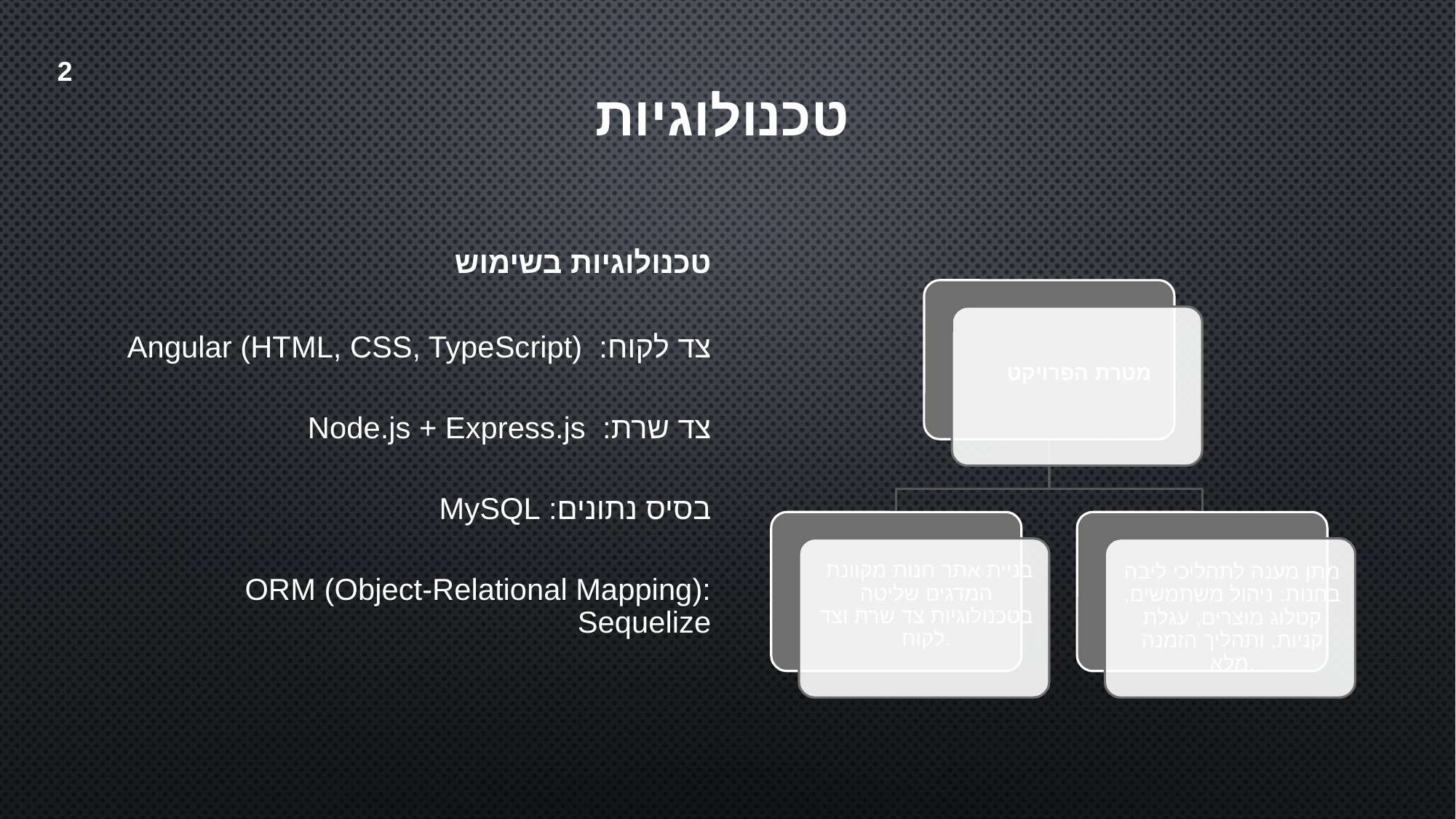

2
טכנולוגיות
מטרת הפרויקט
 בניית אתר חנות מקוונת המדגים שליטה בטכנולוגיות צד שרת וצד לקוח.
מתן מענה לתהליכי ליבה בחנות: ניהול משתמשים, קטלוג מוצרים, עגלת קניות, ותהליך הזמנה מלא.
טכנולוגיות בשימוש
צד לקוח:  Angular (HTML, CSS, TypeScript)
צד שרת:  Node.js + Express.js
בסיס נתונים: MySQL
ORM (Object-Relational Mapping): Sequelize